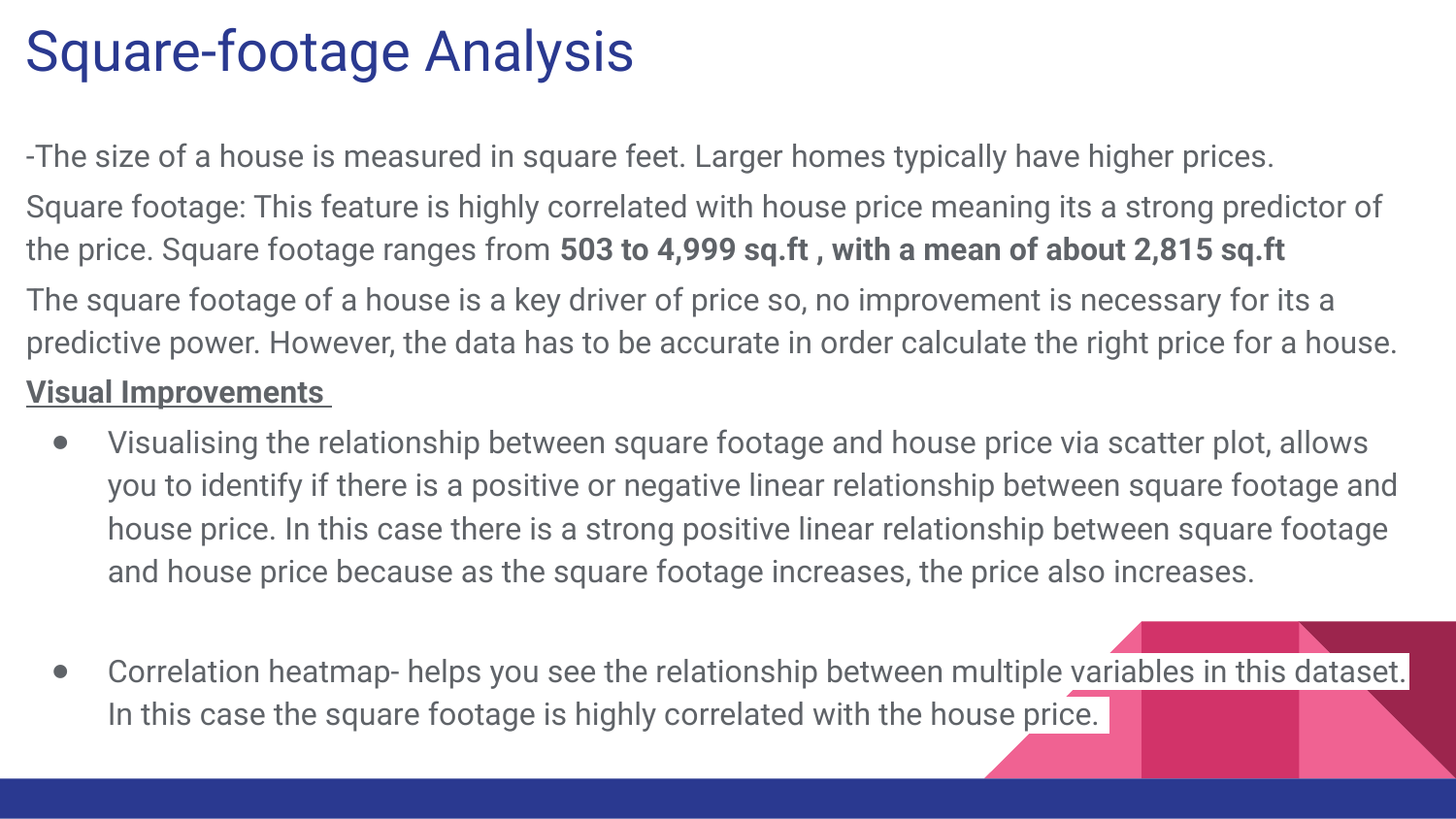

# Square-footage Analysis

-The size of a house is measured in square feet. Larger homes typically have higher prices.
Square footage: This feature is highly correlated with house price meaning its a strong predictor of the price. Square footage ranges from 503 to 4,999 sq.ft , with a mean of about 2,815 sq.ft
The square footage of a house is a key driver of price so, no improvement is necessary for its a predictive power. However, the data has to be accurate in order calculate the right price for a house.
Visual Improvements
Visualising the relationship between square footage and house price via scatter plot, allows you to identify if there is a positive or negative linear relationship between square footage and house price. In this case there is a strong positive linear relationship between square footage and house price because as the square footage increases, the price also increases.

Correlation heatmap- helps you see the relationship between multiple variables in this dataset. In this case the square footage is highly correlated with the house price.